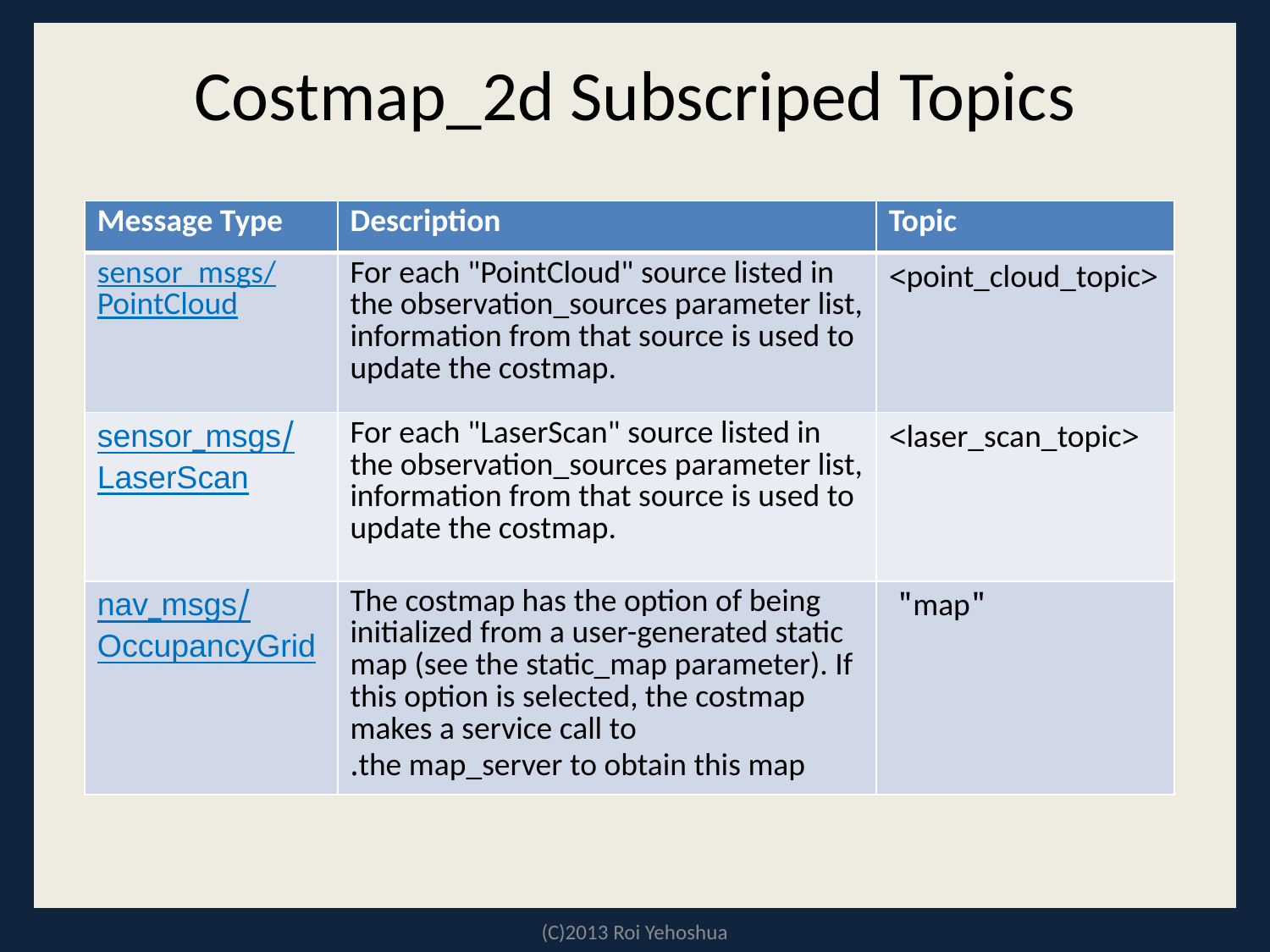

# Costmap_2d Subscriped Topics
| Message Type | Description | Topic |
| --- | --- | --- |
| sensor\_msgs/PointCloud | For each "PointCloud" source listed in the observation\_sources parameter list, information from that source is used to update the costmap. | <point\_cloud\_topic> |
| sensor\_msgs/LaserScan | For each "LaserScan" source listed in the observation\_sources parameter list, information from that source is used to update the costmap. | <laser\_scan\_topic> |
| nav\_msgs/OccupancyGrid | The costmap has the option of being initialized from a user-generated static map (see the static\_map parameter). If this option is selected, the costmap makes a service call to the map\_server to obtain this map. | "map" |
(C)2013 Roi Yehoshua